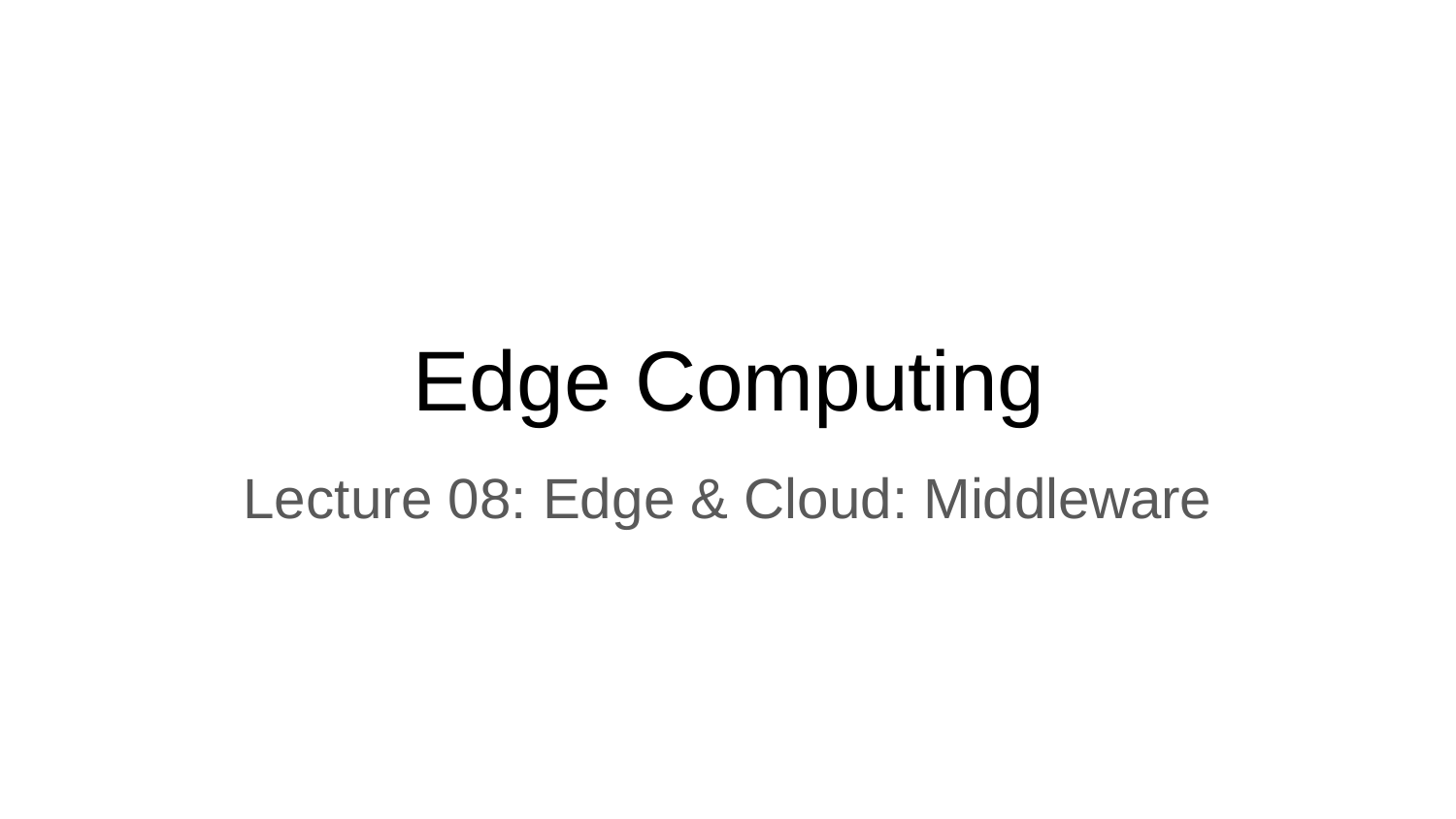

# Edge Computing
Lecture 08: Edge & Cloud: Middleware